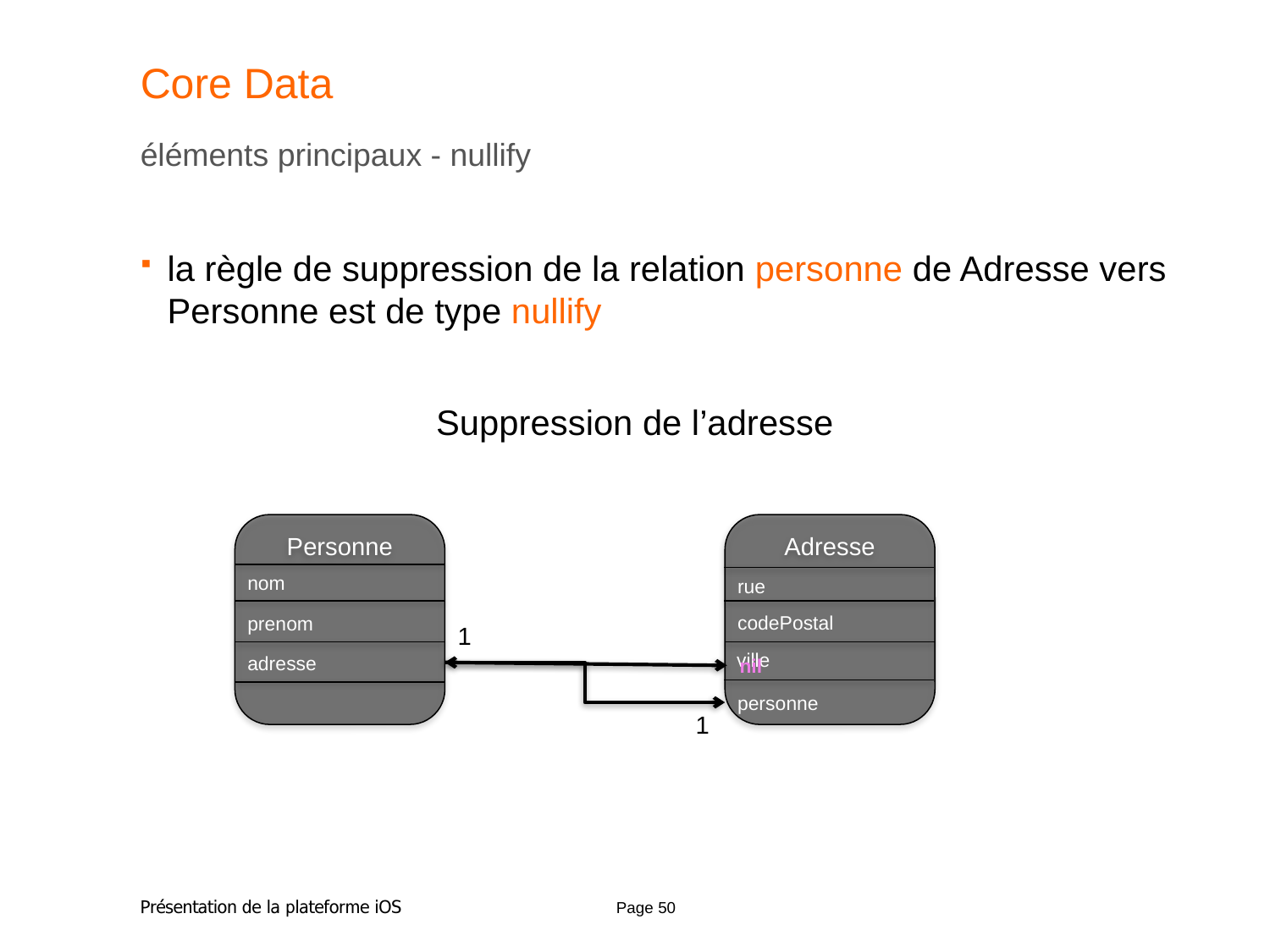

# Core Data
éléments principaux - nullify

la règle de suppression de la relation personne de Adresse vers Personne est de type nullify
Suppression de l’adresse
Personne
Adresse
rue
codePostal
ville
personne
nom
prenom
1
1
adresse
nil
Présentation de la plateforme iOS